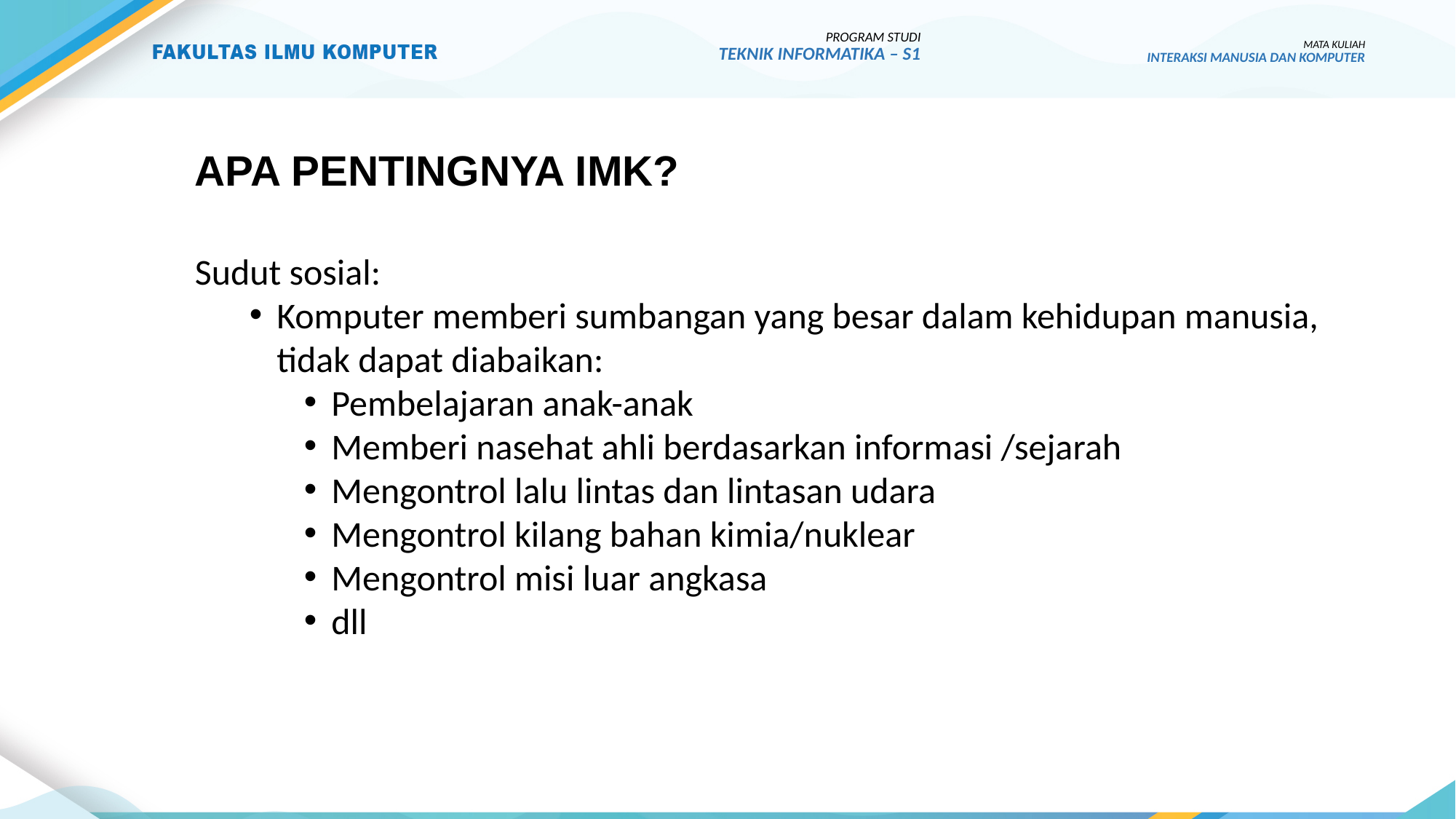

PROGRAM STUDI
TEKNIK INFORMATIKA – S1
MATA KULIAH
INTERAKSI MANUSIA DAN KOMPUTER
# APA PENTINGNYA IMK?
Sudut sosial:
Komputer memberi sumbangan yang besar dalam kehidupan manusia, tidak dapat diabaikan:
Pembelajaran anak-anak
Memberi nasehat ahli berdasarkan informasi /sejarah
Mengontrol lalu lintas dan lintasan udara
Mengontrol kilang bahan kimia/nuklear
Mengontrol misi luar angkasa
dll